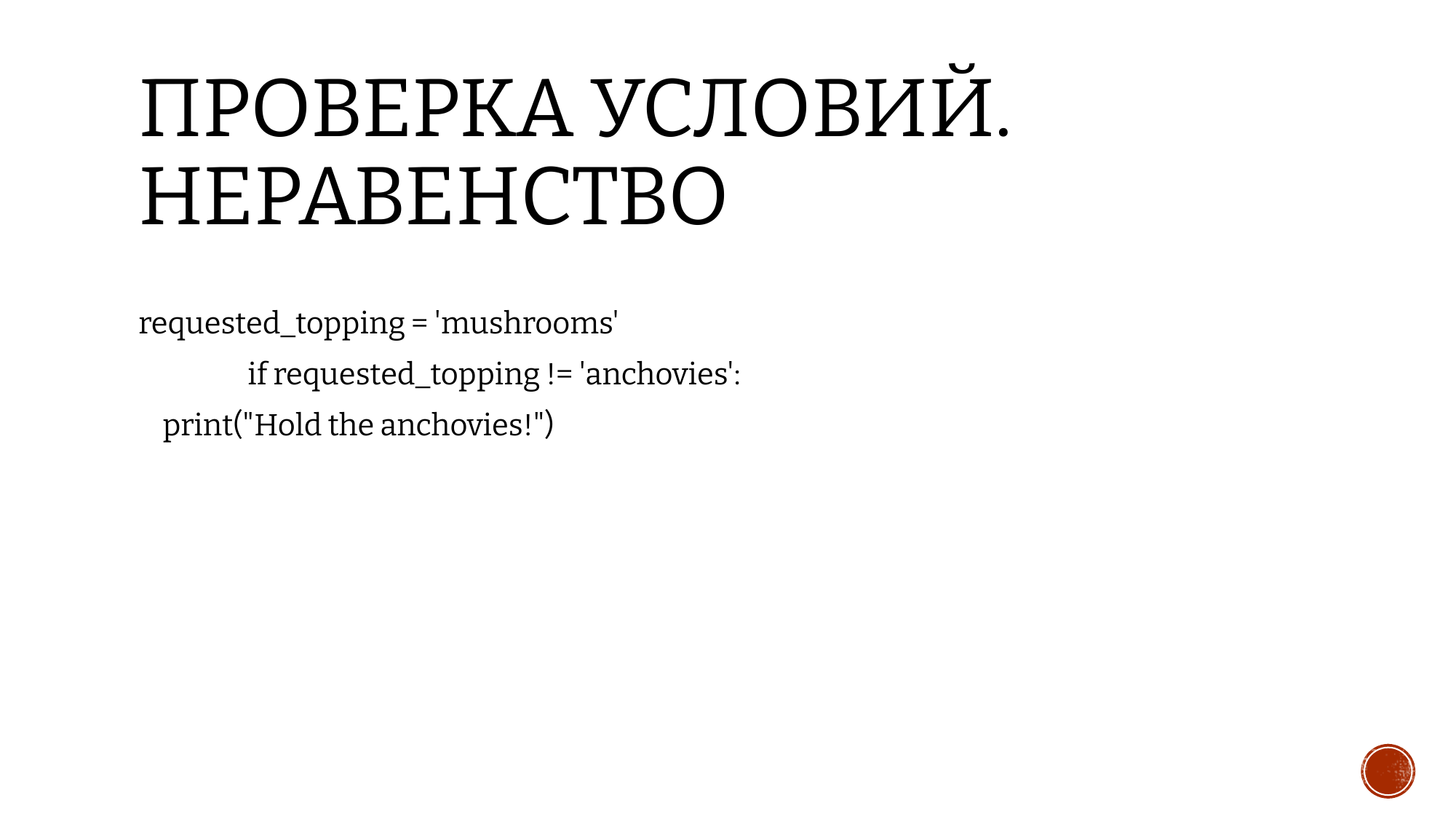

# Проверка условий. неравенство
requested_topping = 'mushrooms'
	if requested_topping != 'anchovies':
    print("Hold the anchovies!")